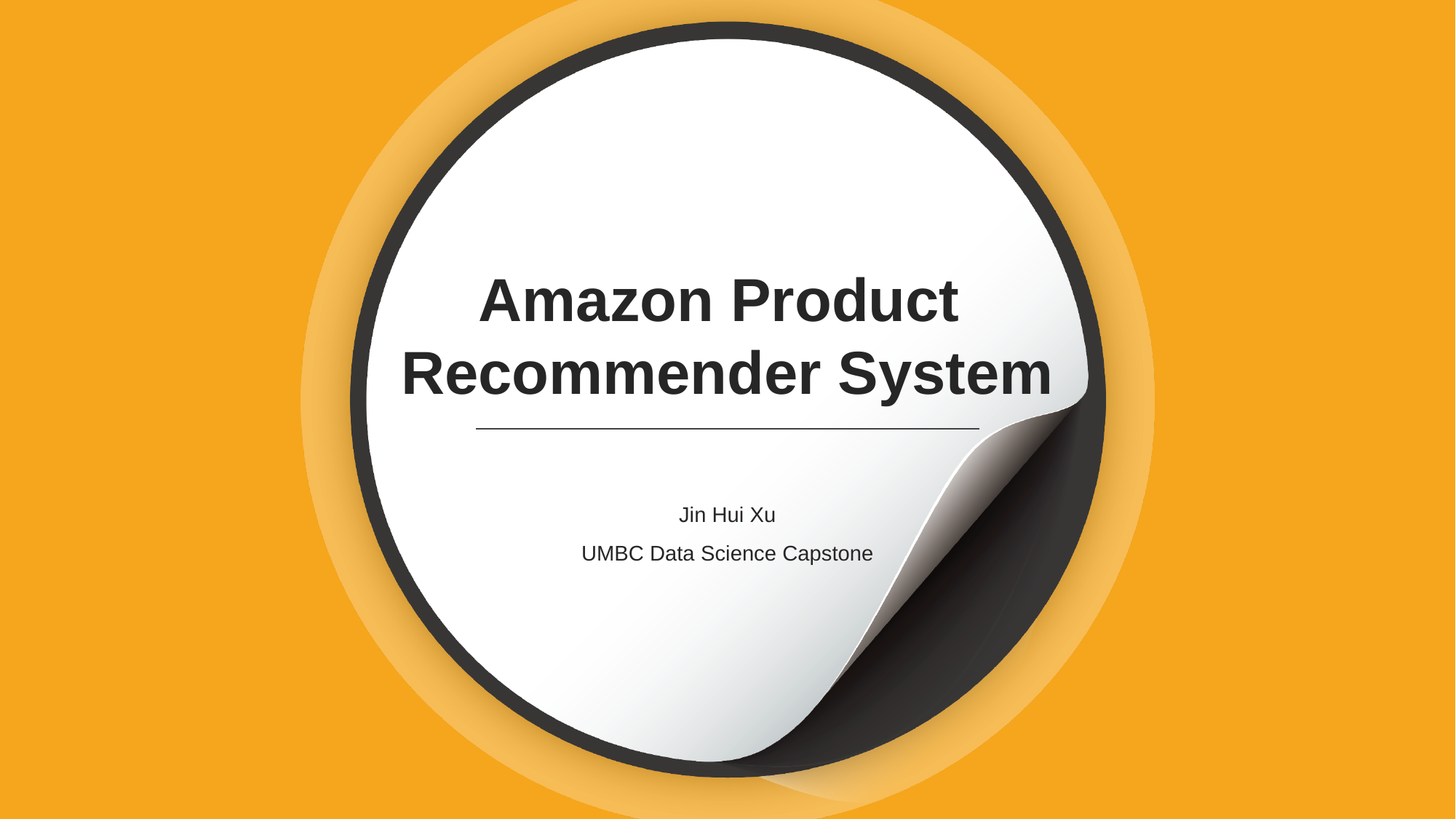

Amazon Product
Recommender System
Jin Hui Xu
UMBC Data Science Capstone